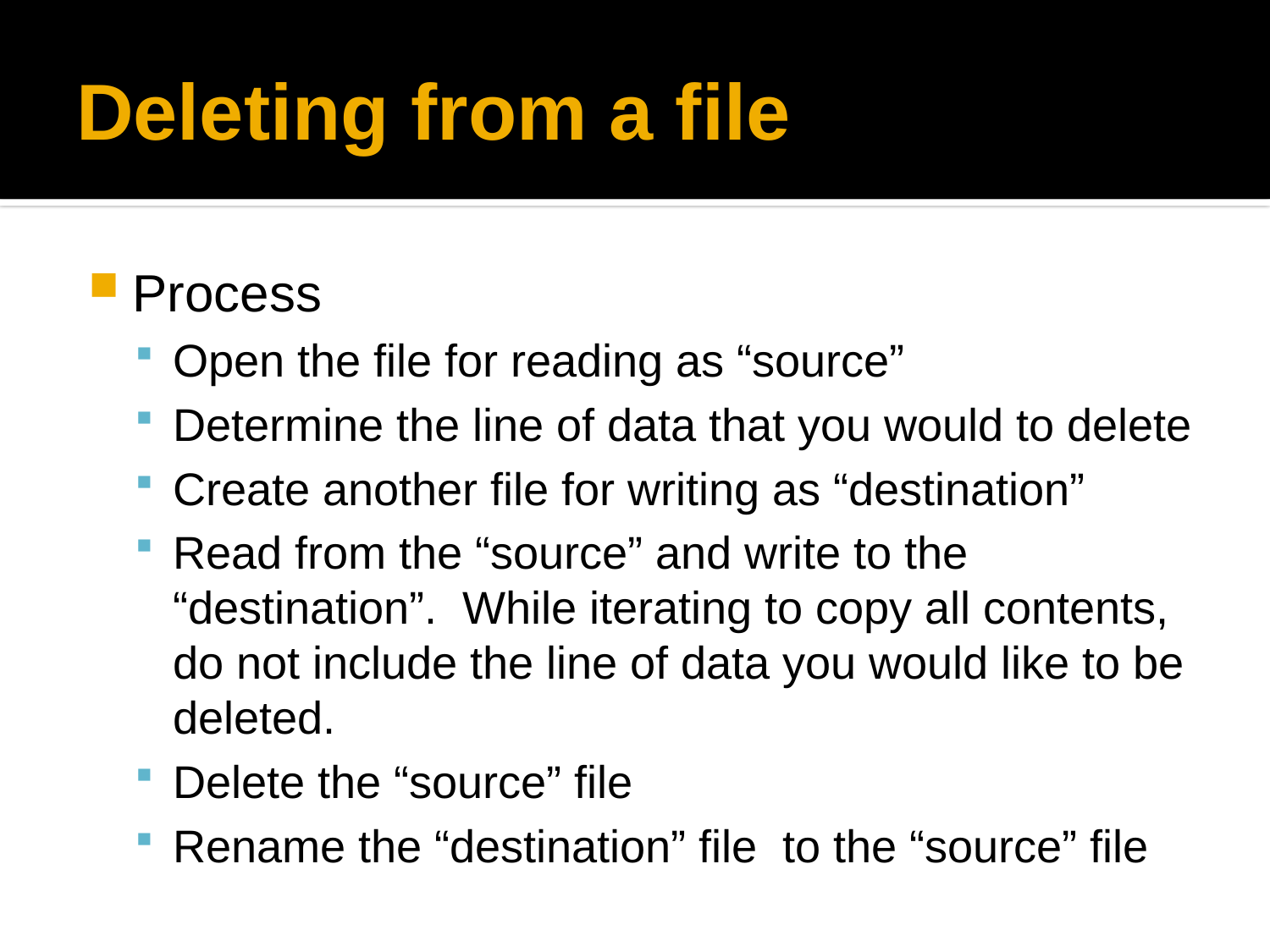

# Deleting from a file
Process
Open the file for reading as “source”
Determine the line of data that you would to delete
Create another file for writing as “destination”
Read from the “source” and write to the “destination”.  While iterating to copy all contents, do not include the line of data you would like to be deleted.
Delete the “source” file
Rename the “destination” file  to the “source” file